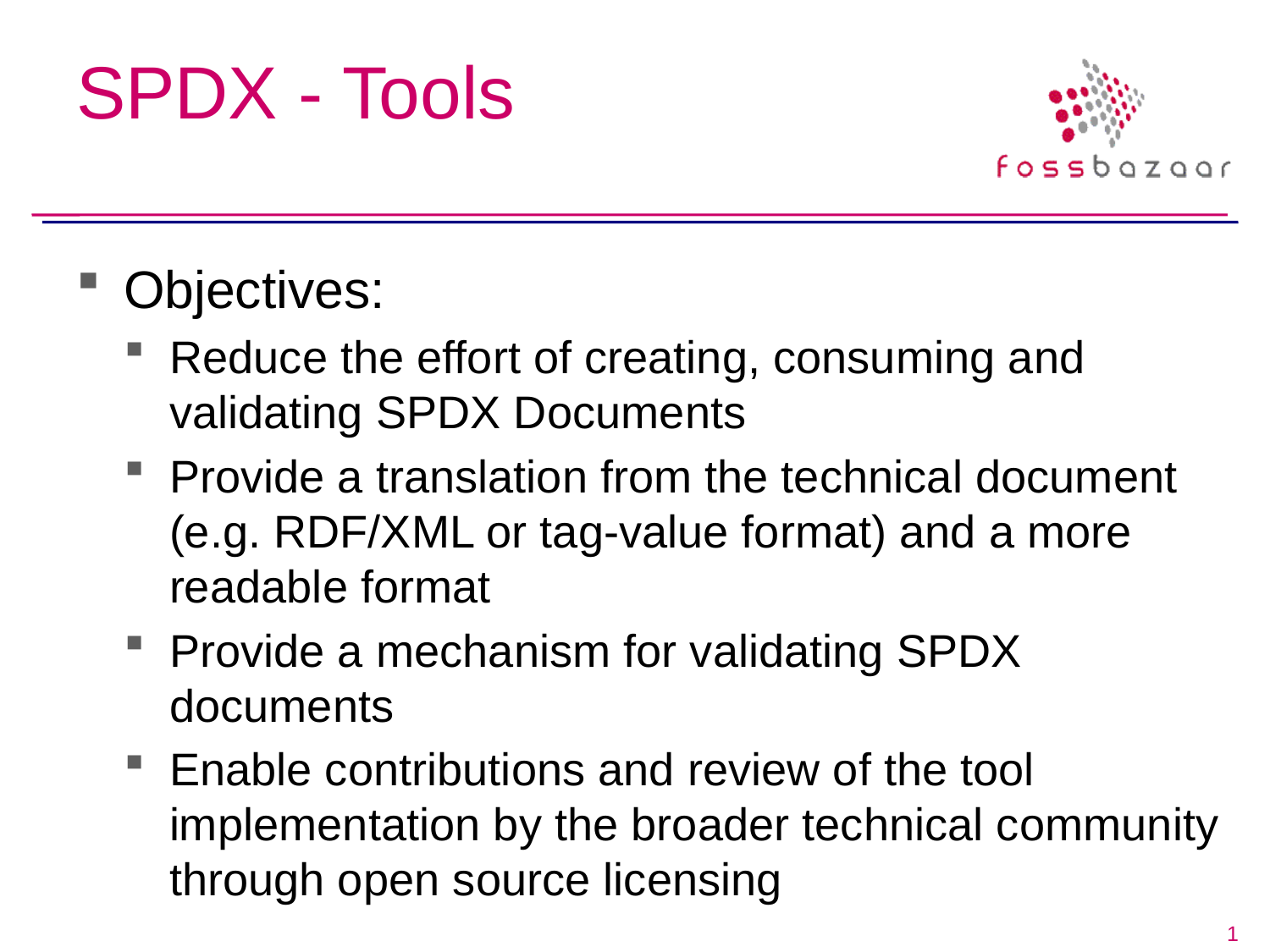

# SPDX - Tools
Objectives:
Reduce the effort of creating, consuming and validating SPDX Documents
Provide a translation from the technical document (e.g. RDF/XML or tag-value format) and a more readable format
Provide a mechanism for validating SPDX documents
Enable contributions and review of the tool implementation by the broader technical community through open source licensing